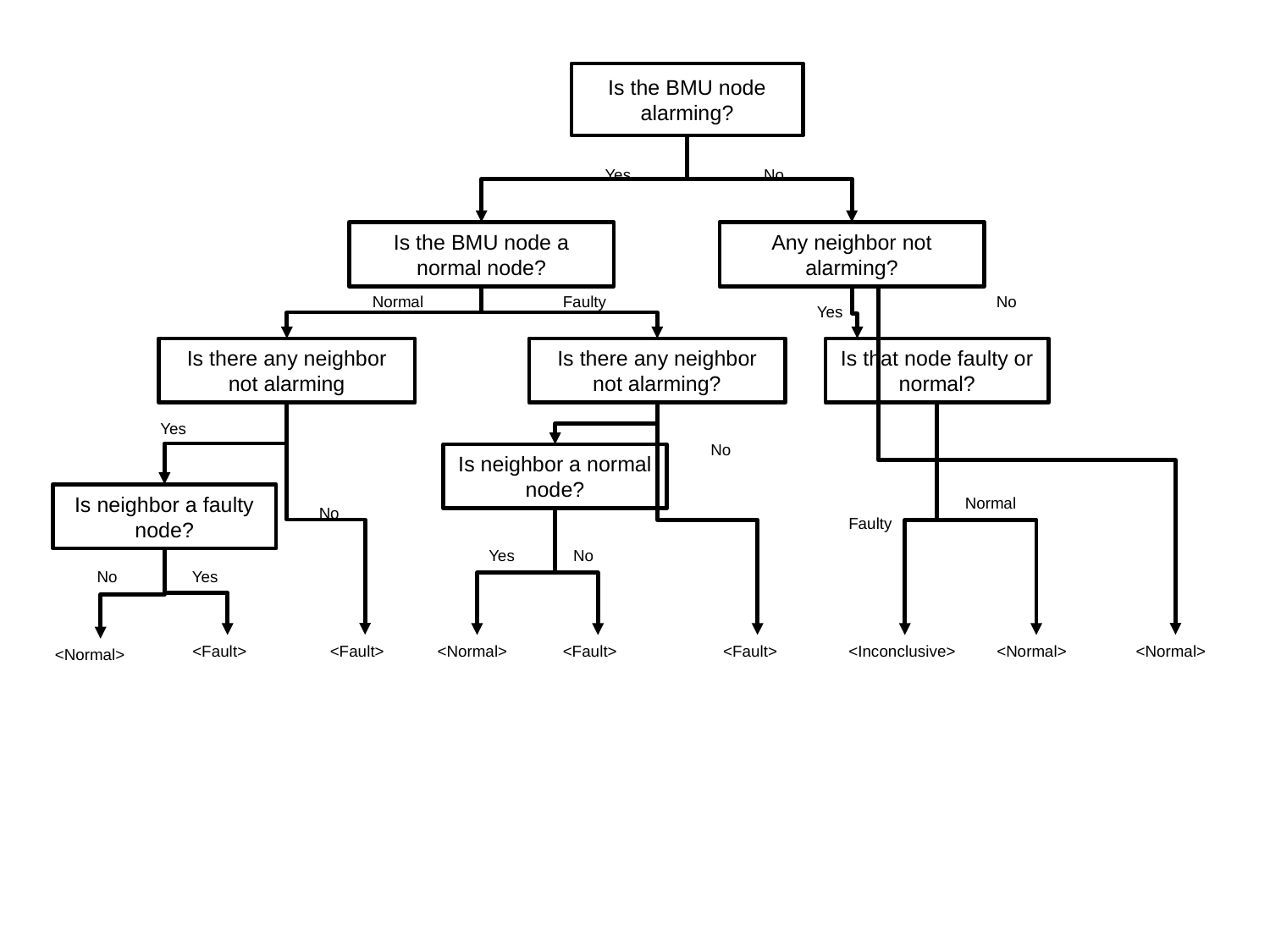

Is the BMU node alarming?
Yes
No
Is the BMU node a normal node?
Any neighbor not alarming?
Normal
No
Faulty
Yes
Is there any neighbor not alarming
Is there any neighbor not alarming?
Is that node faulty or normal?
Yes
No
Is neighbor a normal node?
Is neighbor a faulty node?
Normal
No
Faulty
Yes
No
No
Yes
<Fault>
<Normal>
<Fault>
<Normal>
<Fault>
<Fault>
<Inconclusive>
<Normal>
<Normal>